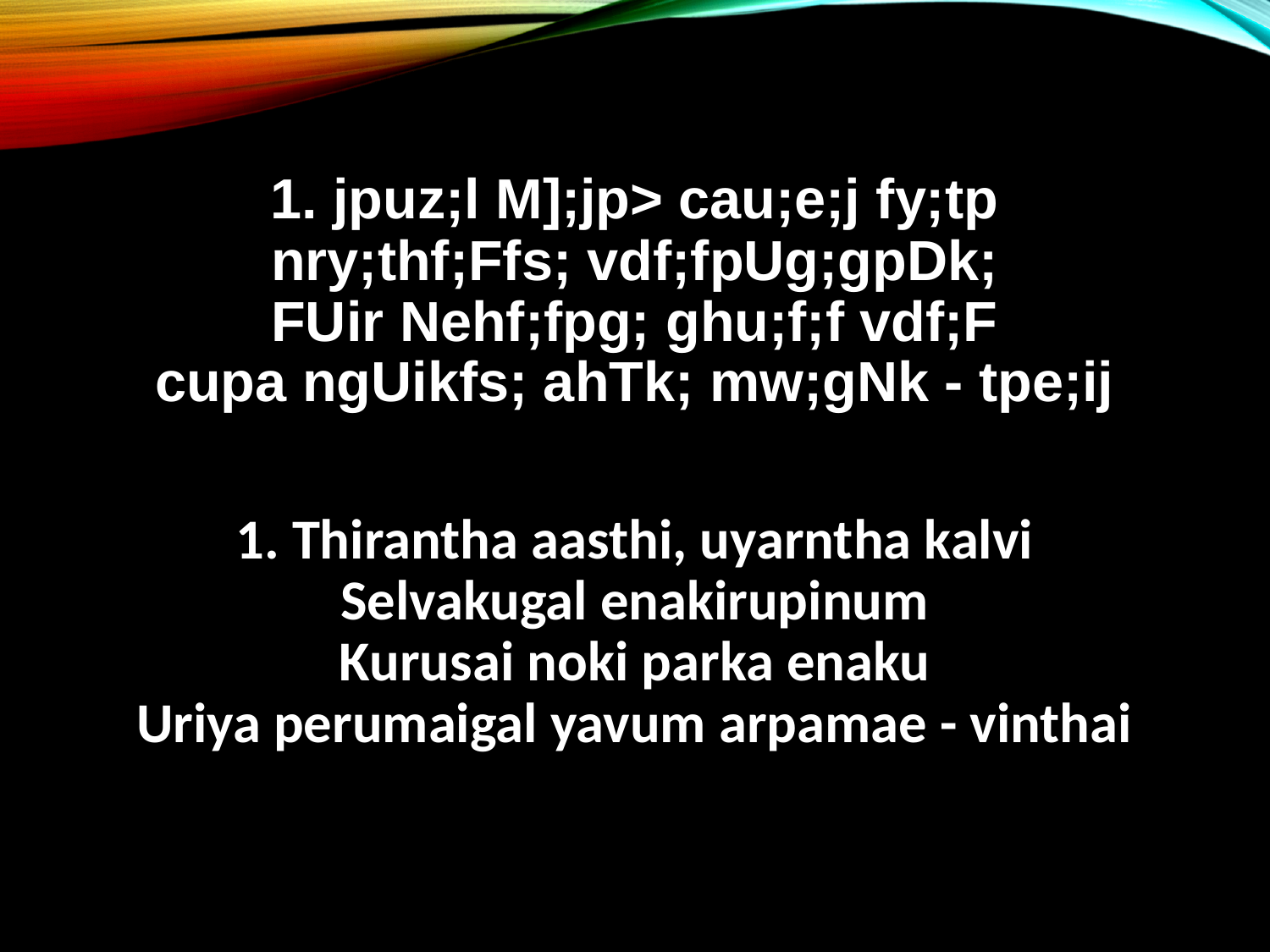

1. jpuz;l M];jp> cau;e;j fy;tp
nry;thf;Ffs; vdf;fpUg;gpDk;
FUir Nehf;fpg; ghu;f;f vdf;F
cupa ngUikfs; ahTk; mw;gNk - tpe;ij

1. Thirantha aasthi, uyarntha kalvi
Selvakugal enakirupinum
Kurusai noki parka enaku
Uriya perumaigal yavum arpamae - vinthai